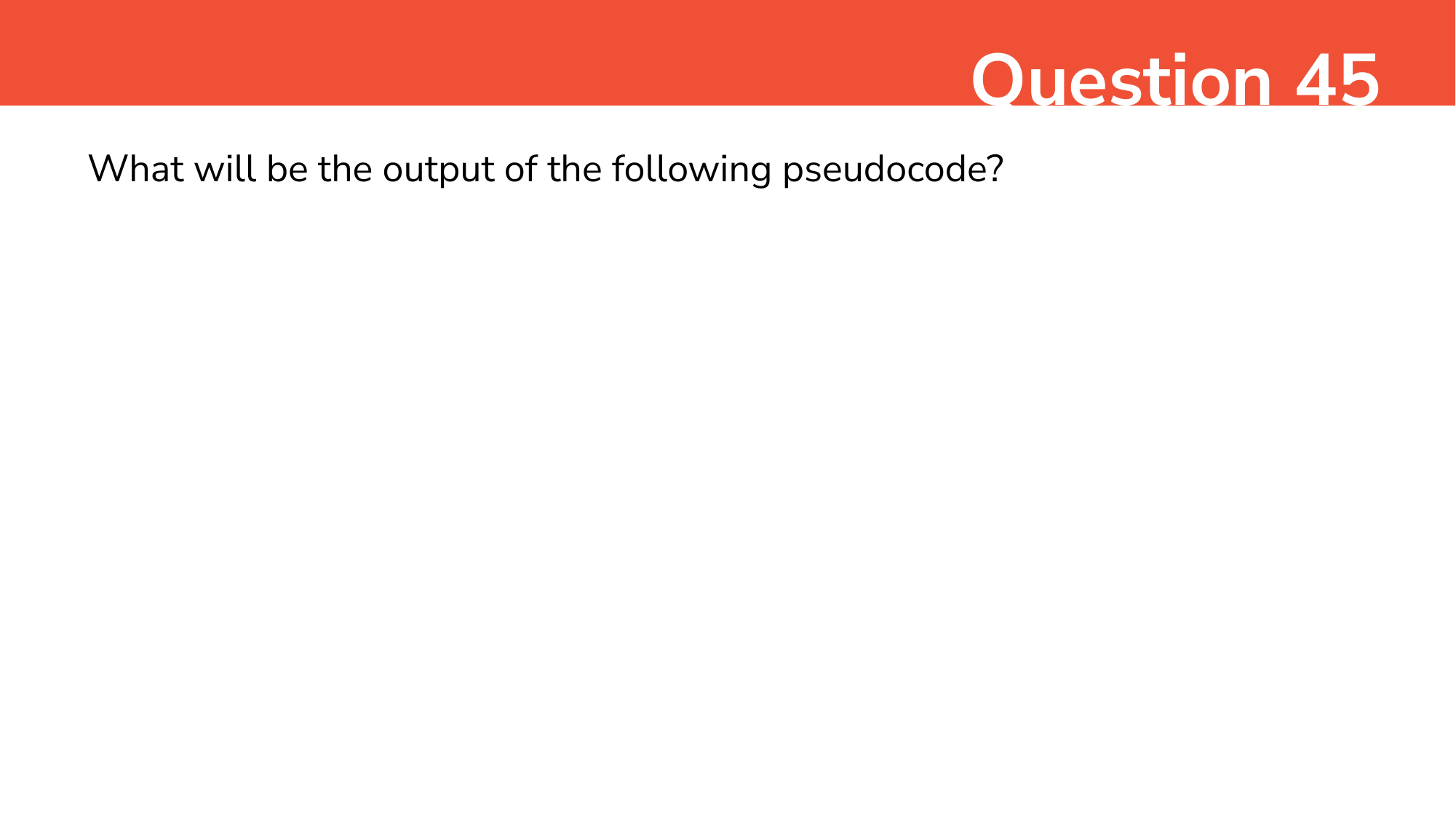

Question 45
What will be the output of the following pseudocode?